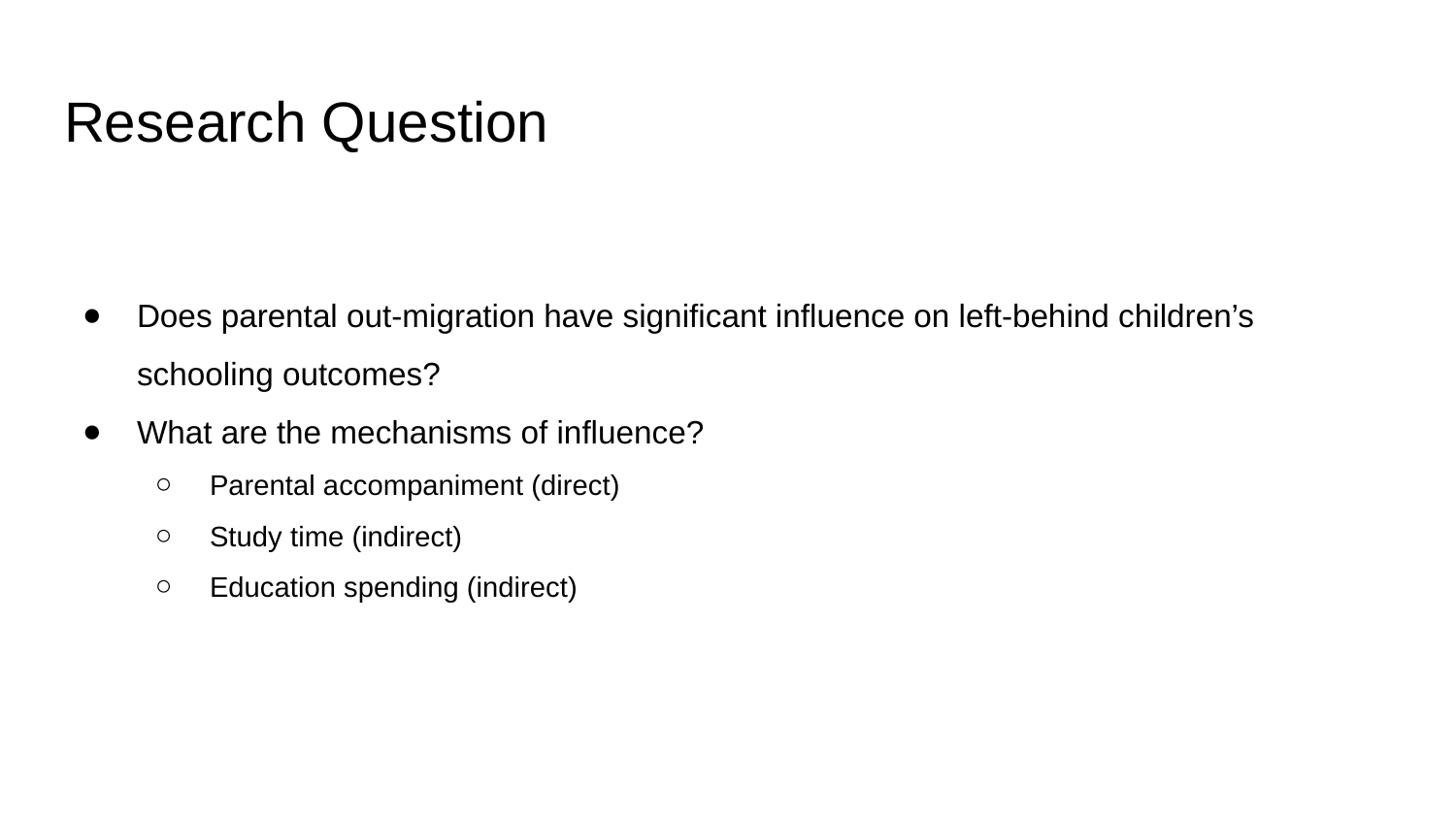

# Research Question
Does parental out-migration have significant influence on left-behind children’s schooling outcomes?
What are the mechanisms of influence?
Parental accompaniment (direct)
Study time (indirect)
Education spending (indirect)